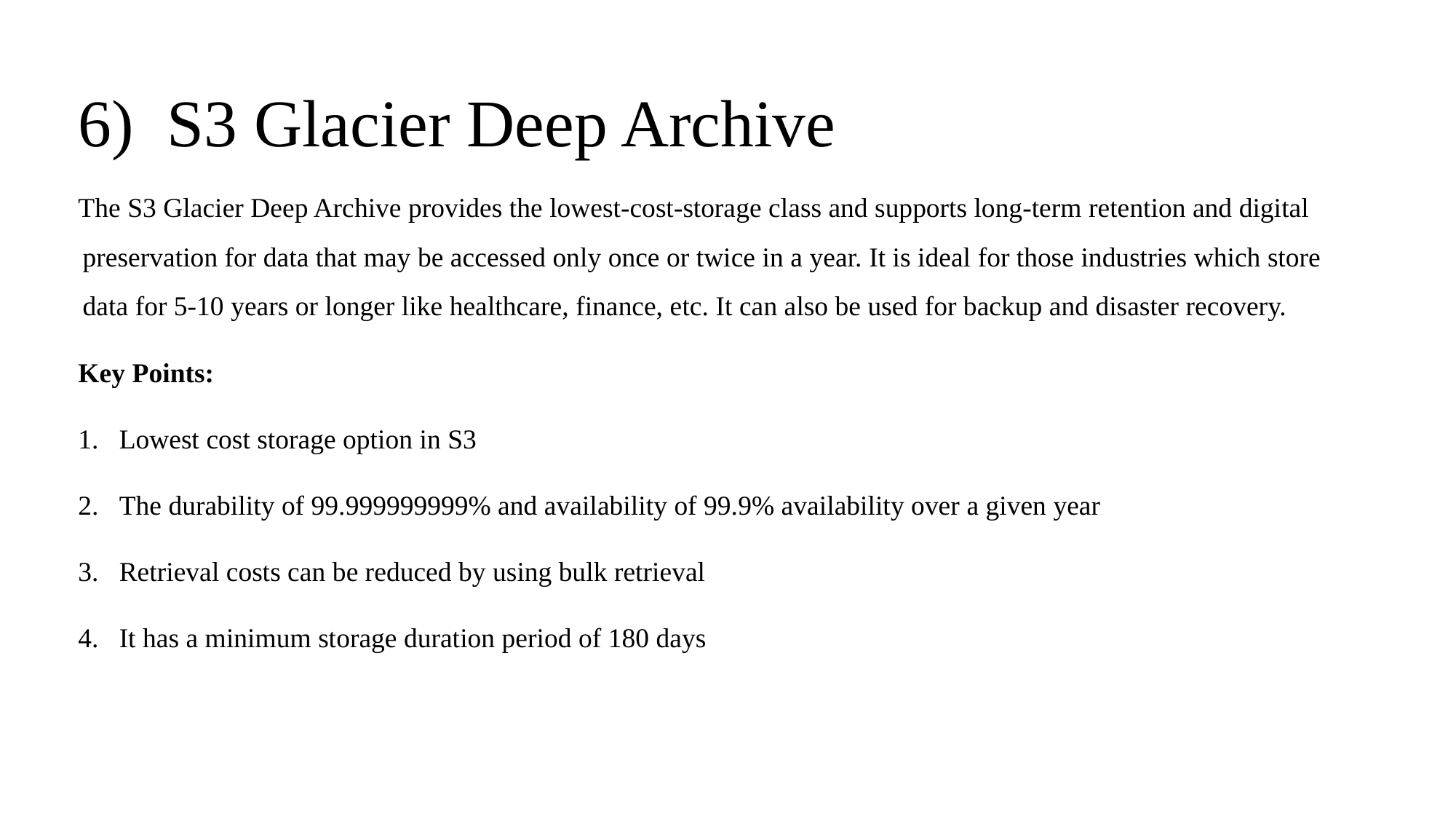

# S3 Glacier Deep Archive
The S3 Glacier Deep Archive provides the lowest-cost-storage class and supports long-term retention and digital preservation for data that may be accessed only once or twice in a year. It is ideal for those industries which store data for 5-10 years or longer like healthcare, finance, etc. It can also be used for backup and disaster recovery.
Key Points:
Lowest cost storage option in S3
The durability of 99.999999999% and availability of 99.9% availability over a given year
Retrieval costs can be reduced by using bulk retrieval
It has a minimum storage duration period of 180 days